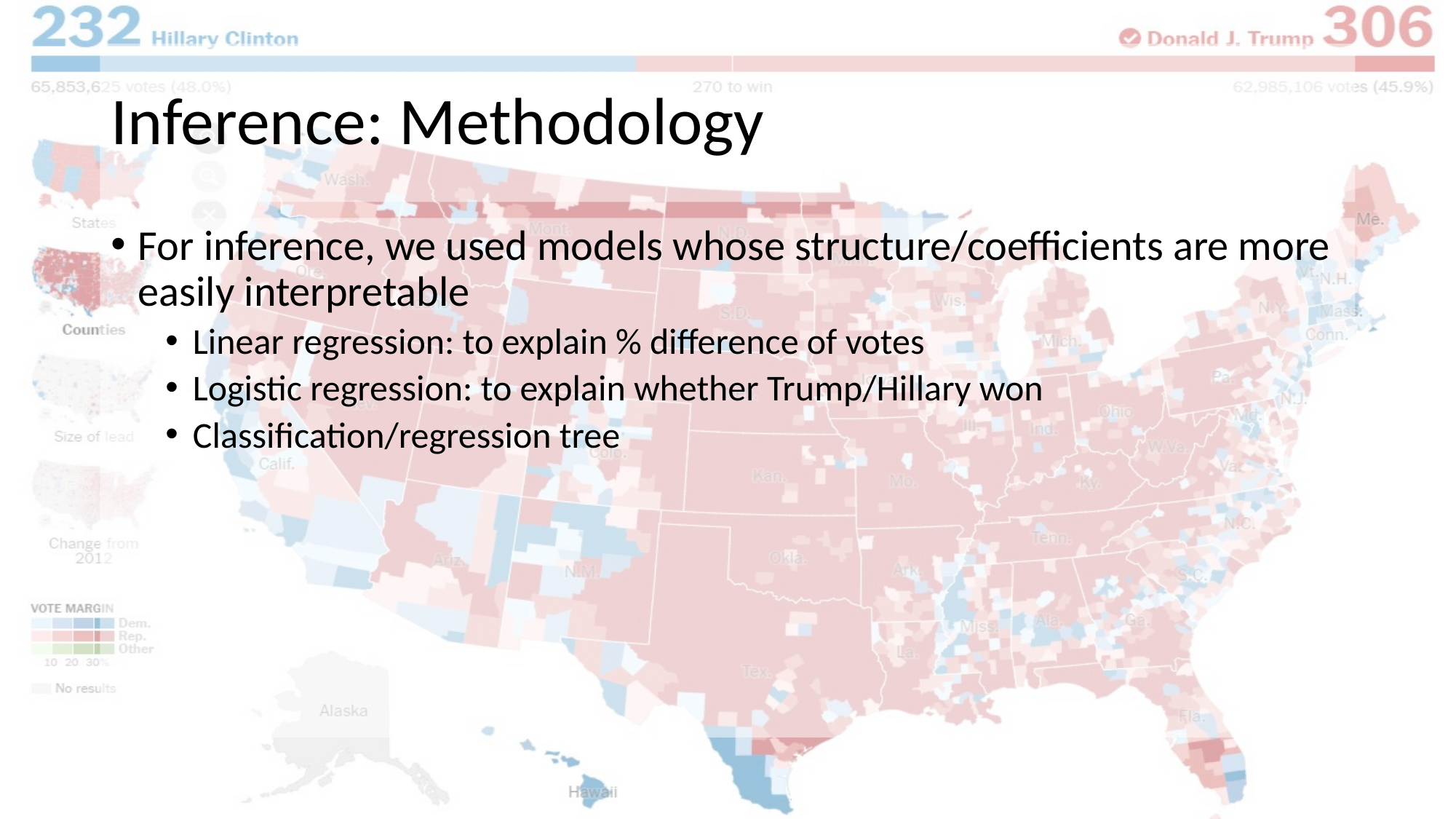

# Inference: Methodology
For inference, we used models whose structure/coefficients are more easily interpretable
Linear regression: to explain % difference of votes
Logistic regression: to explain whether Trump/Hillary won
Classification/regression tree